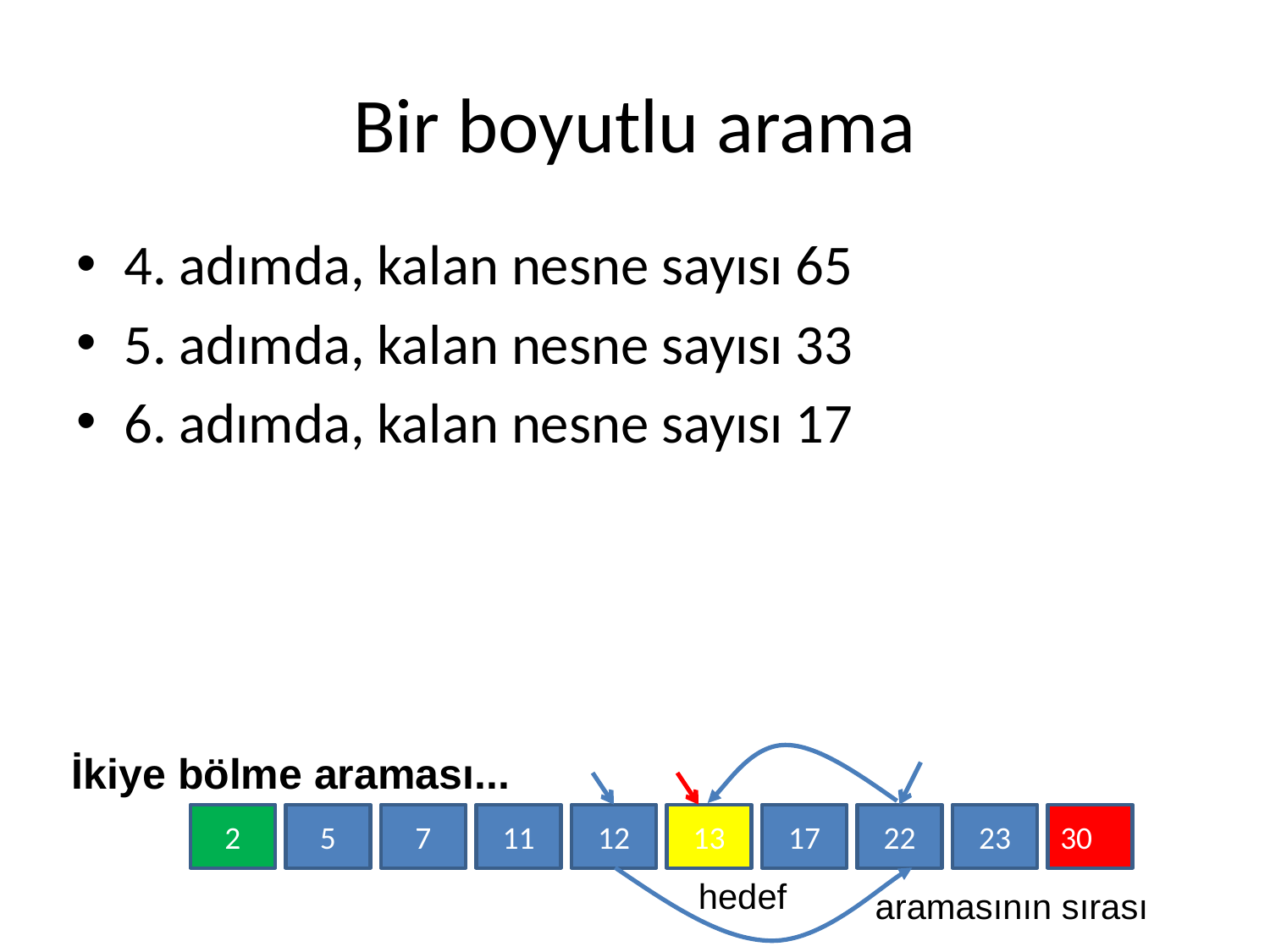

# Bir boyutlu arama
4. adımda, kalan nesne sayısı 65
5. adımda, kalan nesne sayısı 33
6. adımda, kalan nesne sayısı 17
İkiye bölme araması...

2
5
7
11
12
13
17
22
23
30
hedef

aramasının sırası